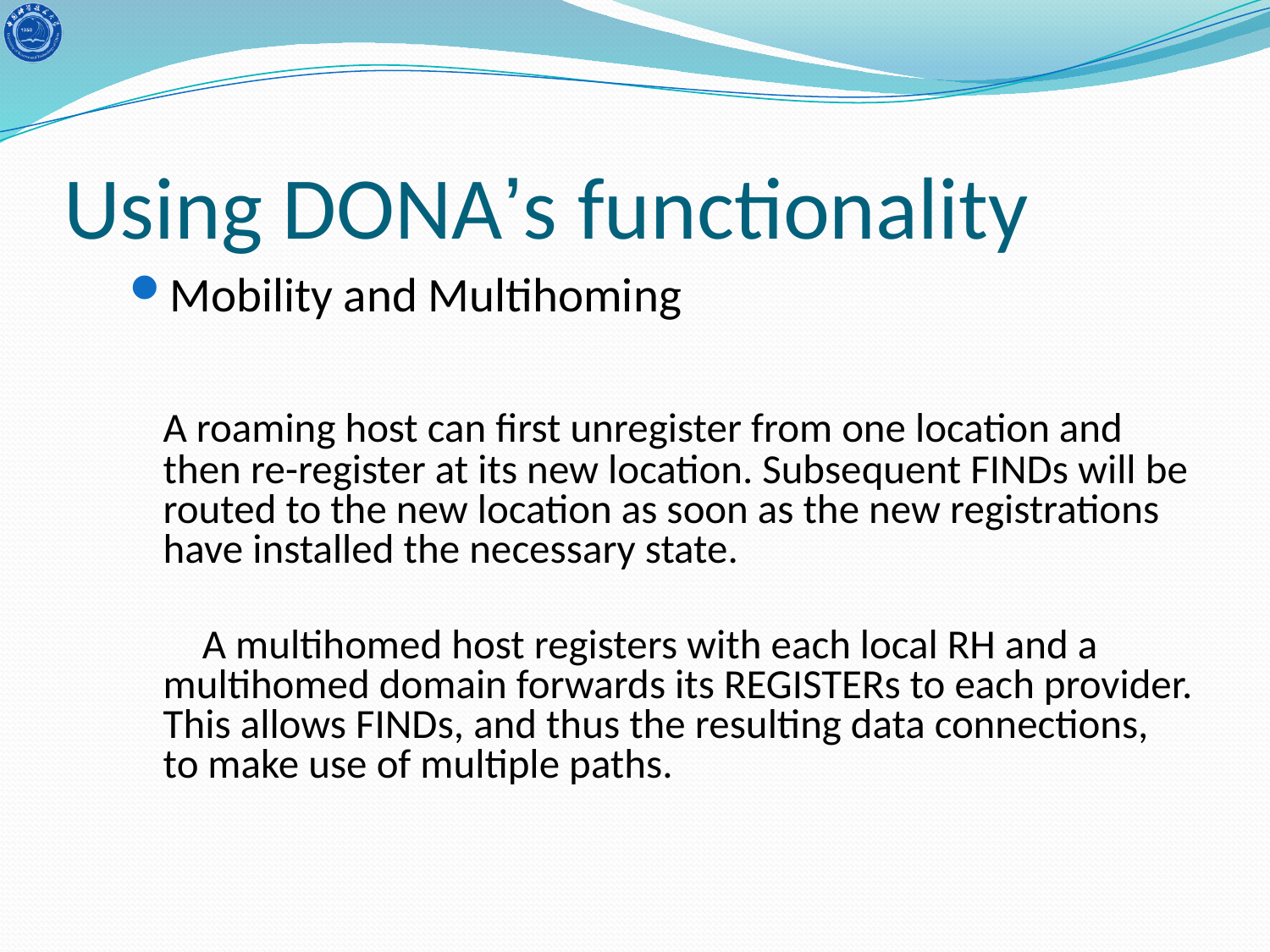

# Using DONA’s functionality
Mobility and Multihoming

		A roaming host can first unregister from one location and then re-register at its new location. Subsequent FINDs will be routed to the new location as soon as the new registrations have installed the necessary state.

	     A multihomed host registers with each local RH and a multihomed domain forwards its REGISTERs to each provider. This allows FINDs, and thus the resulting data connections, to make use of multiple paths.